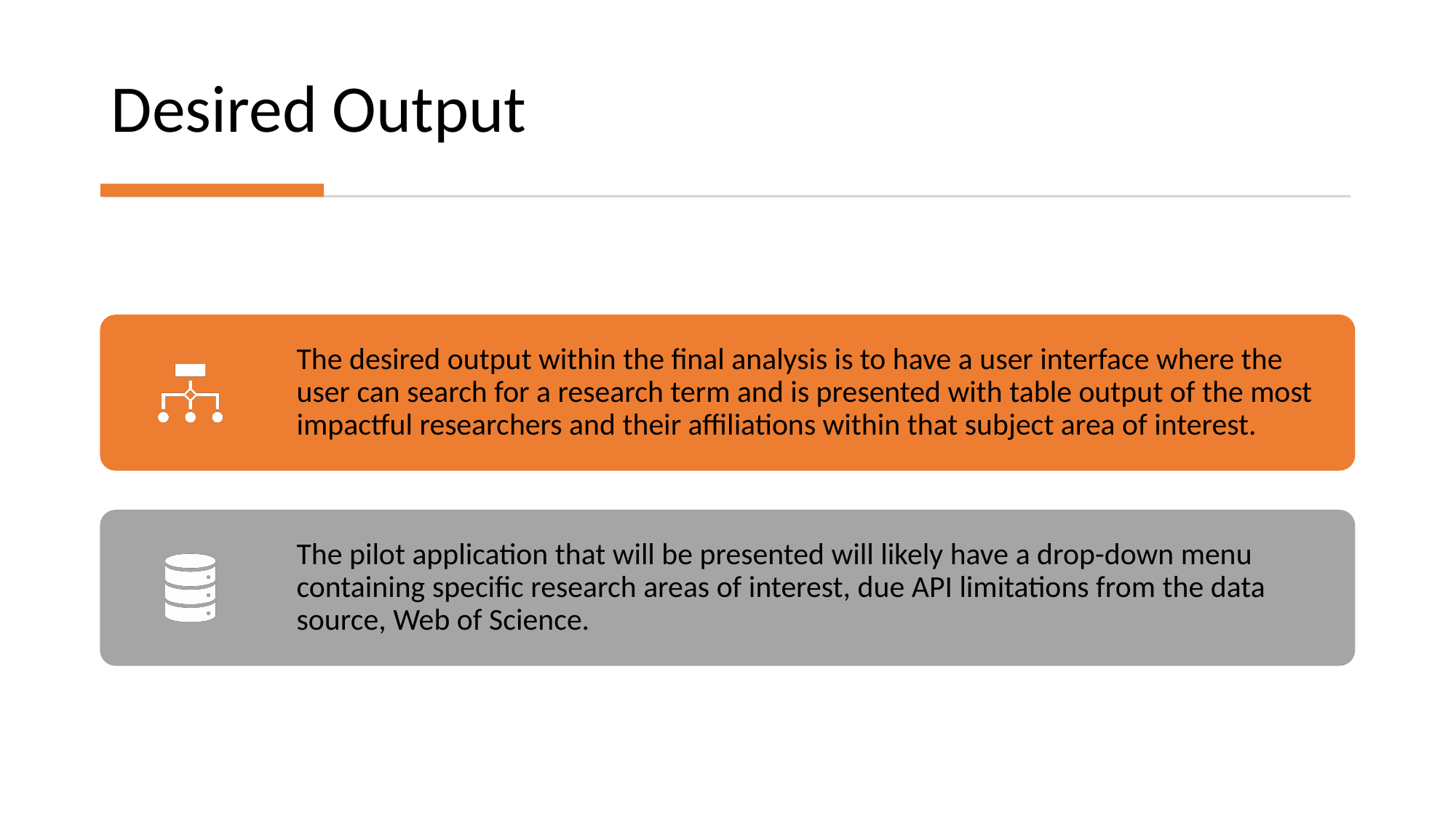

# Desired Output

The desired output within the final analysis is to have a user interface where the user can search for a research term and is presented with table output of the most impactful researchers and their affiliations within that subject area of interest.
The pilot application that will be presented will likely have a drop-down menu containing specific research areas of interest, due API limitations from the data source, Web of Science.